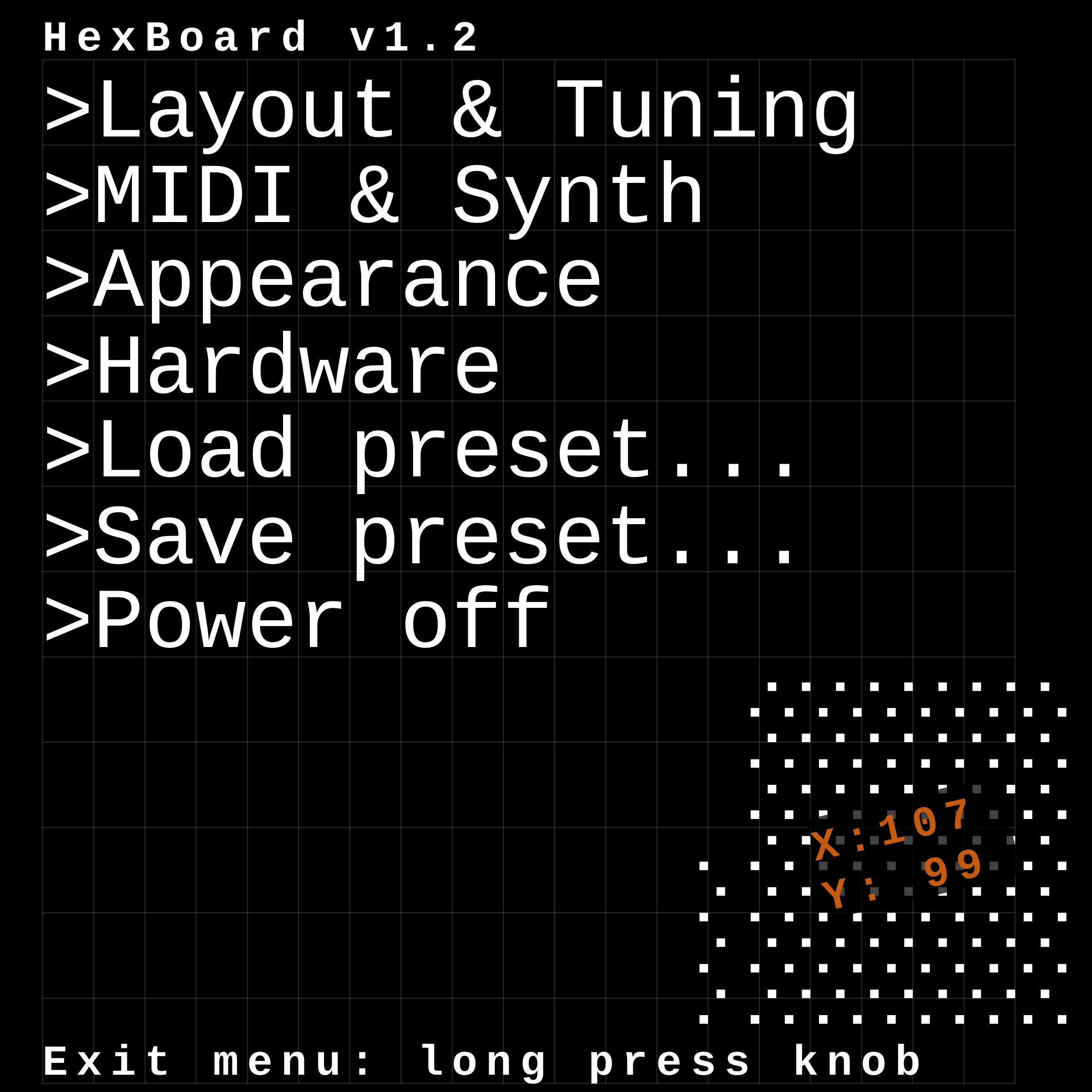

HexBoard v1.2
>Layout & Tuning
>MIDI & Synth
>Appearance
>Hardware
>Load preset...
>Save preset...
>Power off

X:107
Y: 99

Exit menu: long press knob